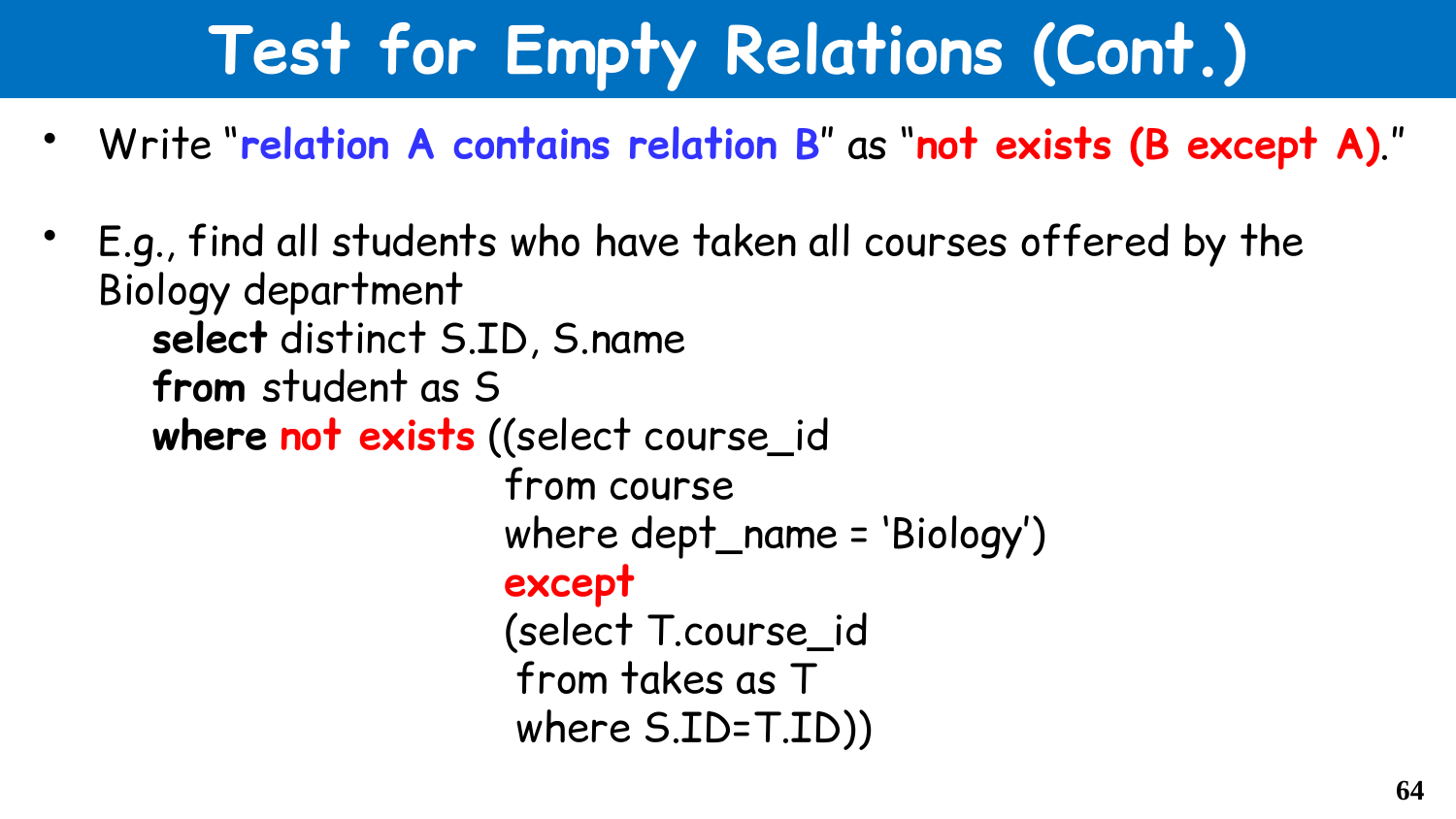

# Test for Empty Relations (Cont.)
Write “relation A contains relation B” as “not exists (B except A).”

E.g., find all students who have taken all courses offered by the Biology department
         select distinct S.ID, S.name
         from student as S
         where not exists ((select course_id
                                      from course
                                      where dept_name = ‘Biology’)
                                      except
                                      (select T.course_id
                                       from takes as T
                                       where S.ID=T.ID))